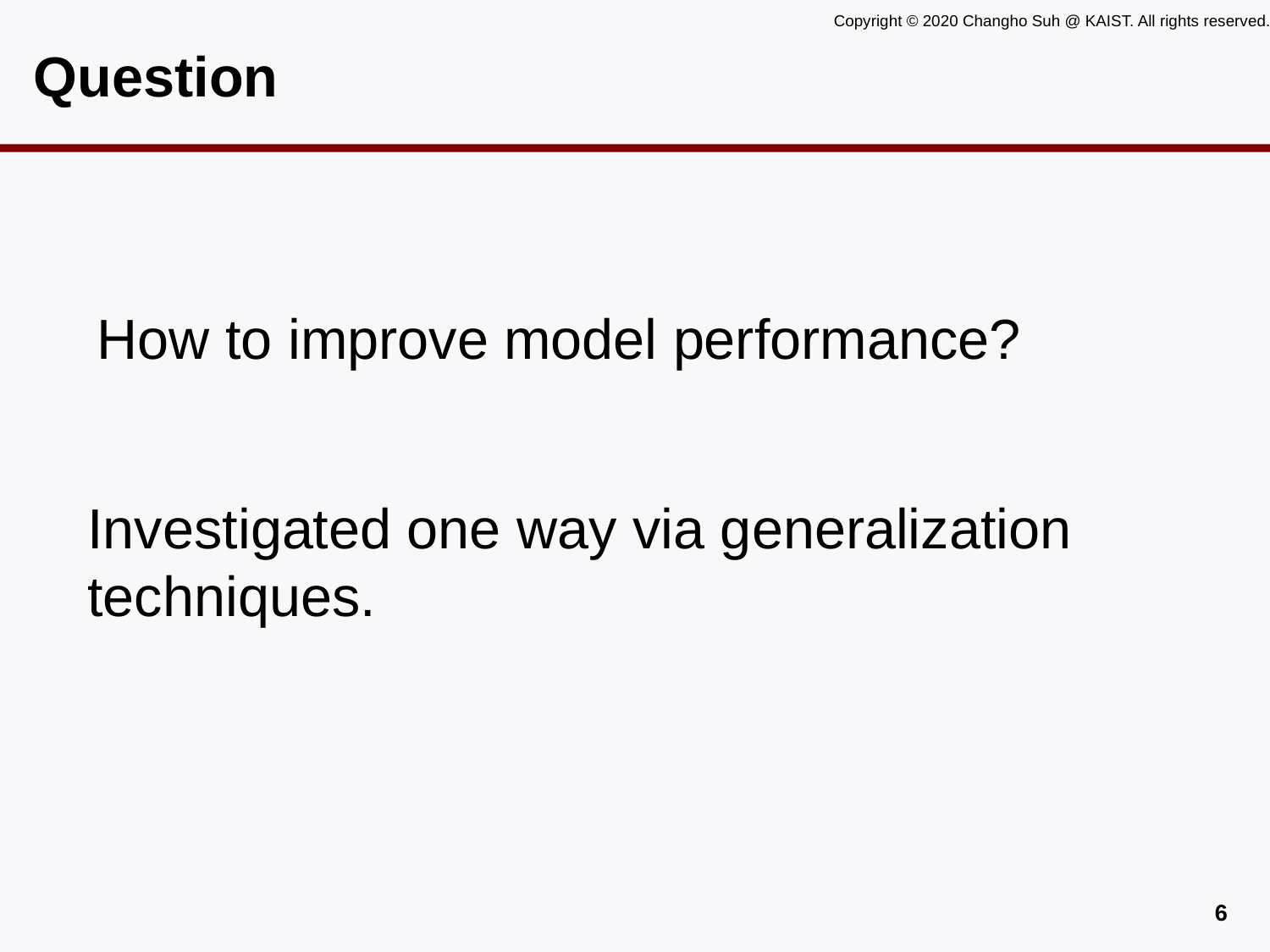

# Question
How to improve model performance?
Investigated one way via generalization techniques.
6